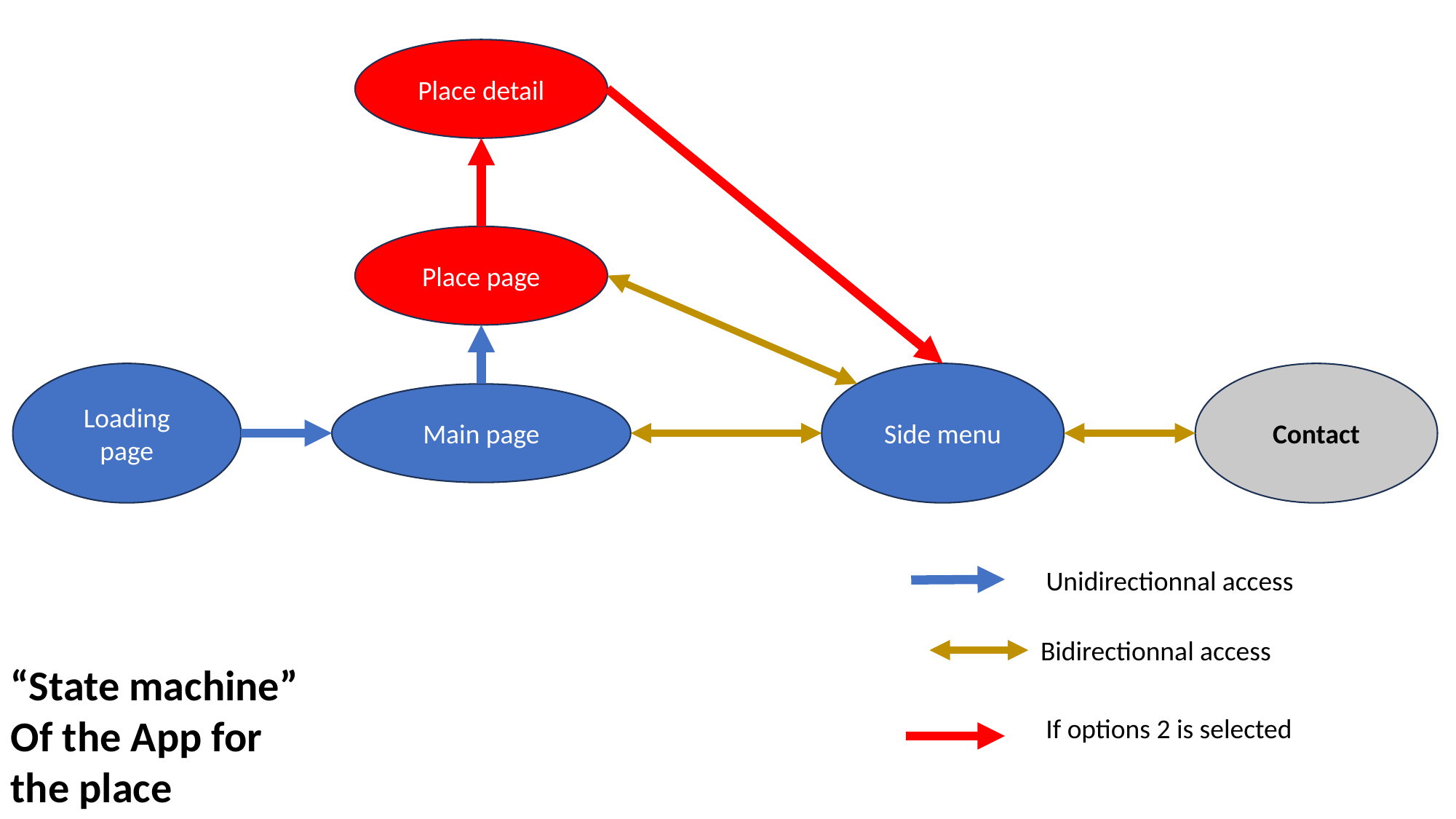

Place detail
Place page
Loading page
Side menu
Contact
Main page
Unidirectionnal access
Bidirectionnal access
“State machine”
Of the App for the place
If options 2 is selected